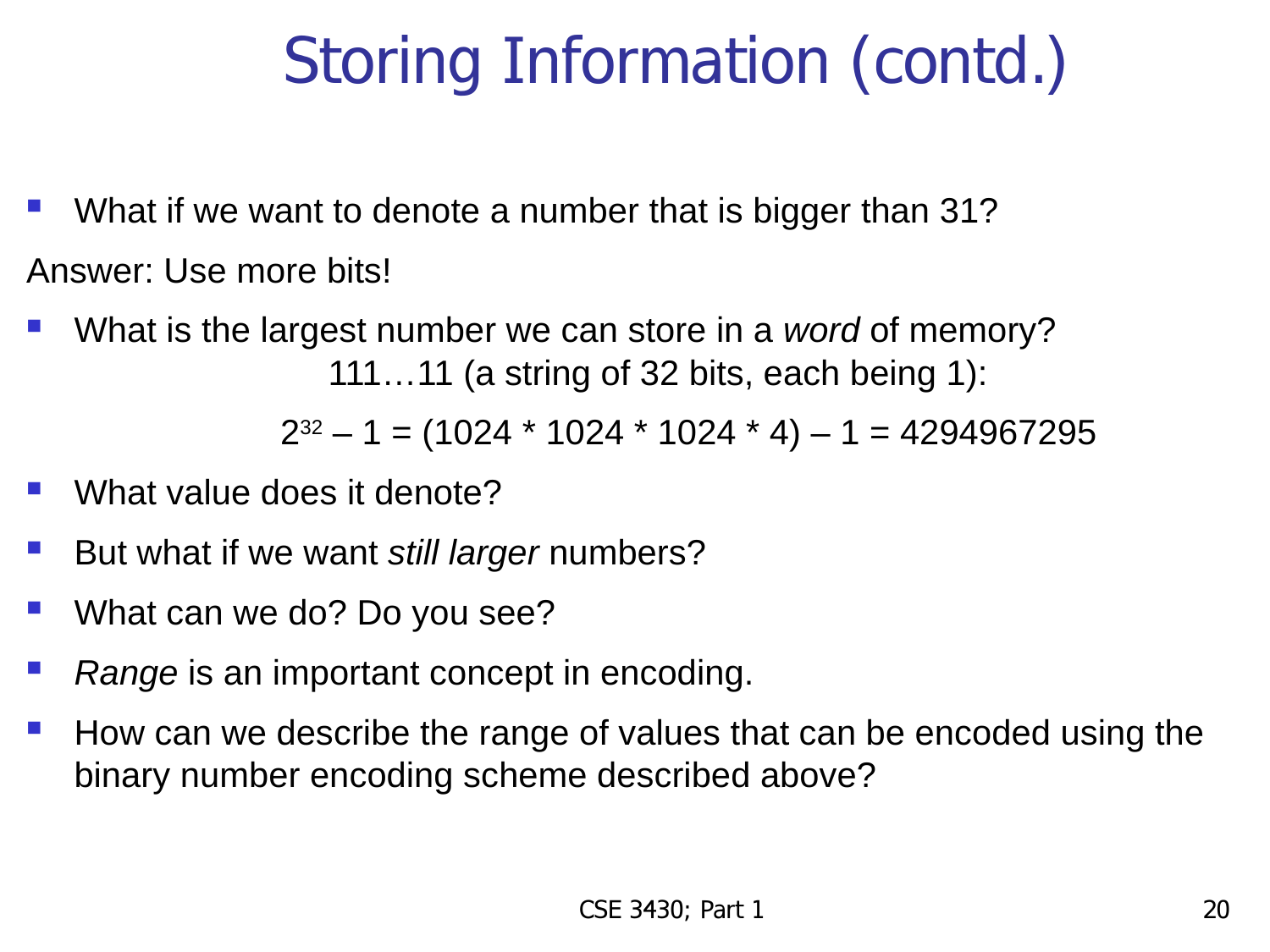

# Storing Information (contd.)
What if we want to denote a number that is bigger than 31?
Answer: Use more bits!
What is the largest number we can store in a word of memory?
		111…11 (a string of 32 bits, each being 1):
		232 – 1 = (1024 * 1024 * 1024 * 4) – 1 = 4294967295
What value does it denote?
But what if we want still larger numbers?
What can we do? Do you see?
Range is an important concept in encoding.
How can we describe the range of values that can be encoded using the binary number encoding scheme described above?
CSE 3430; Part 1
20